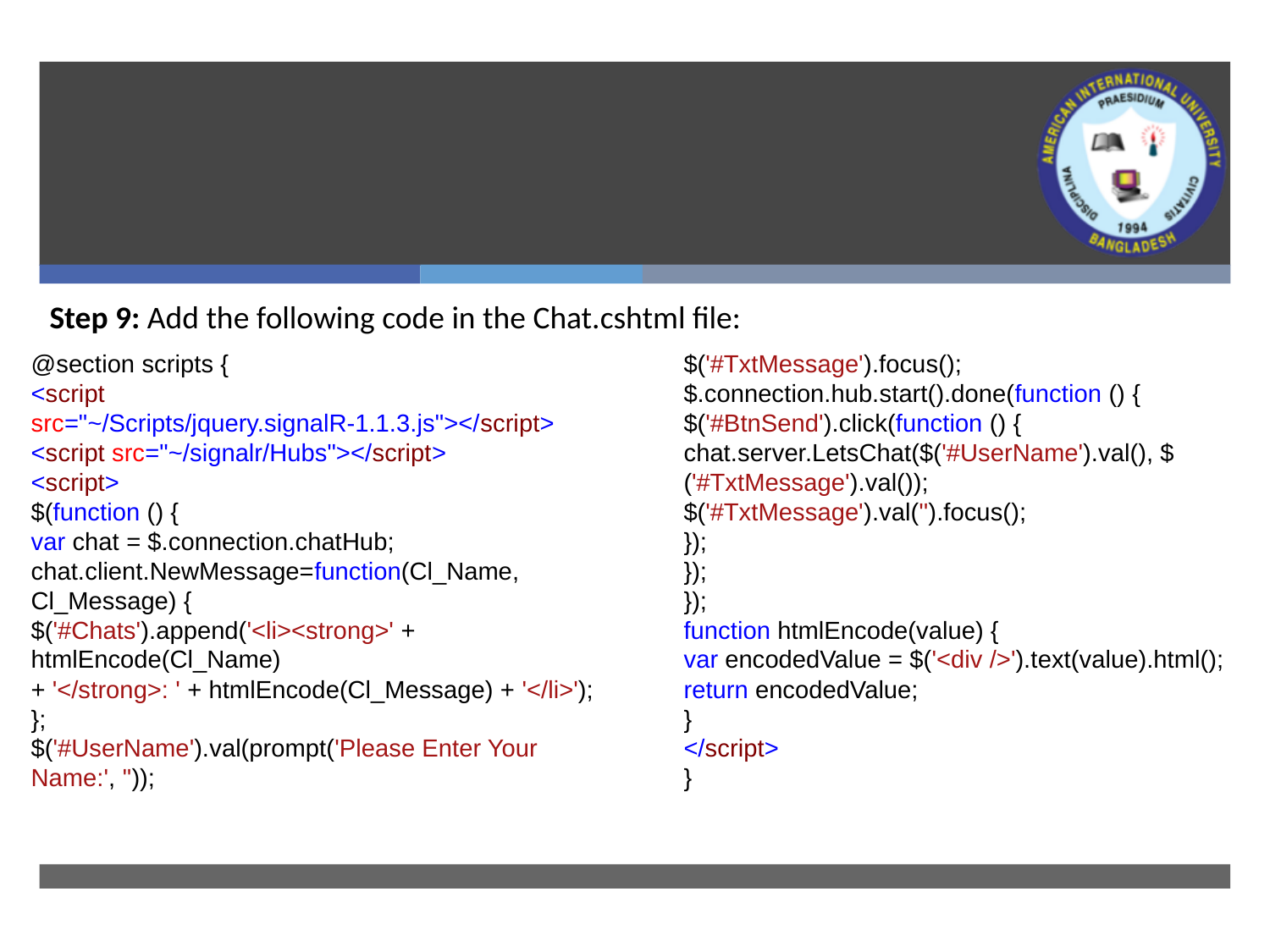

# MVC 5 Application
Step 9: Add the following code in the Chat.cshtml file:
@section scripts {
<script src="~/Scripts/jquery.signalR-1.1.3.js"></script>
<script src="~/signalr/Hubs"></script>
<script>
$(function () {
var chat = $.connection.chatHub;
chat.client.NewMessage=function(Cl_Name, Cl_Message) {
$('#Chats').append('<li><strong>' + htmlEncode(Cl_Name)
+ '</strong>: ' + htmlEncode(Cl_Message) + '</li>');
};
$('#UserName').val(prompt('Please Enter Your Name:', ''));
$('#TxtMessage').focus();
$.connection.hub.start().done(function () {
$('#BtnSend').click(function () {
chat.server.LetsChat($('#UserName').val(), $('#TxtMessage').val());
$('#TxtMessage').val('').focus();
});
});
});
function htmlEncode(value) {
var encodedValue = $('<div />').text(value).html();
return encodedValue;
}
</script>
}